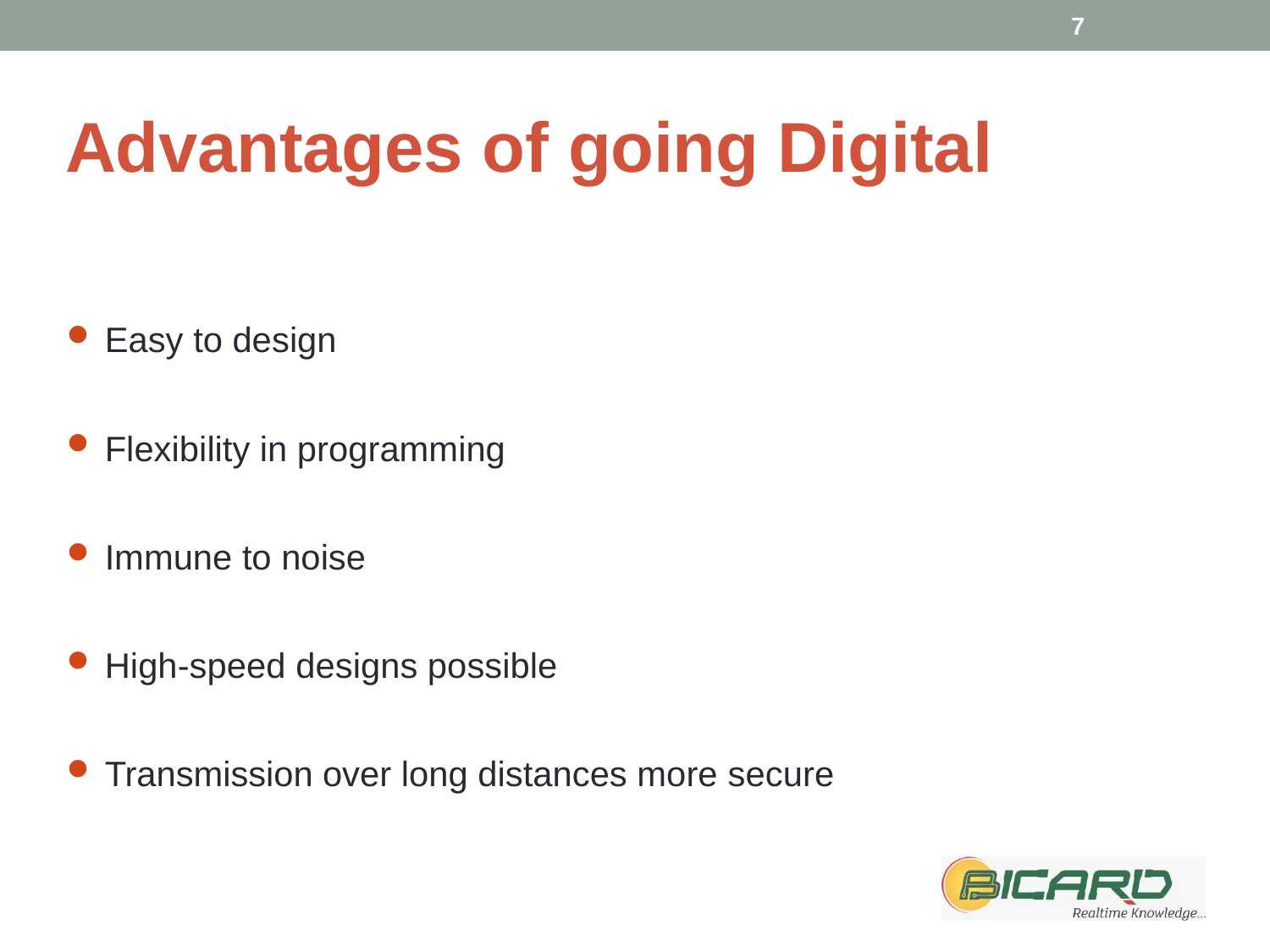

7
# Advantages of going Digital
Easy to design

Flexibility in programming

Immune to noise

High-speed designs possible

Transmission over long distances more secure